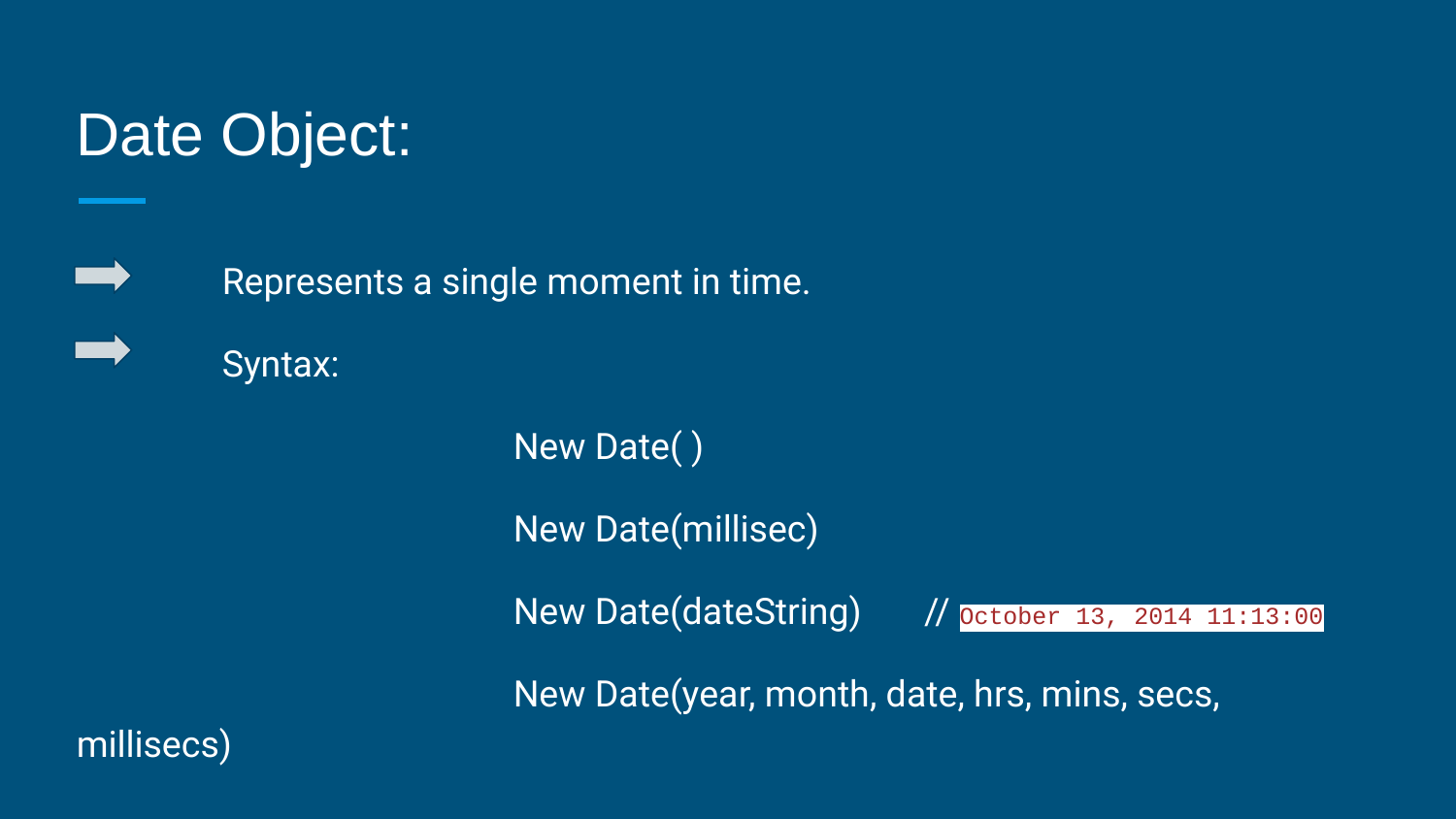

# Date Object:
	Represents a single moment in time.
	Syntax:
			New Date( )
			New Date(millisec)
			New Date(dateString)       // October 13, 2014 11:13:00
			New Date(year, month, date, hrs, mins, secs, millisecs)